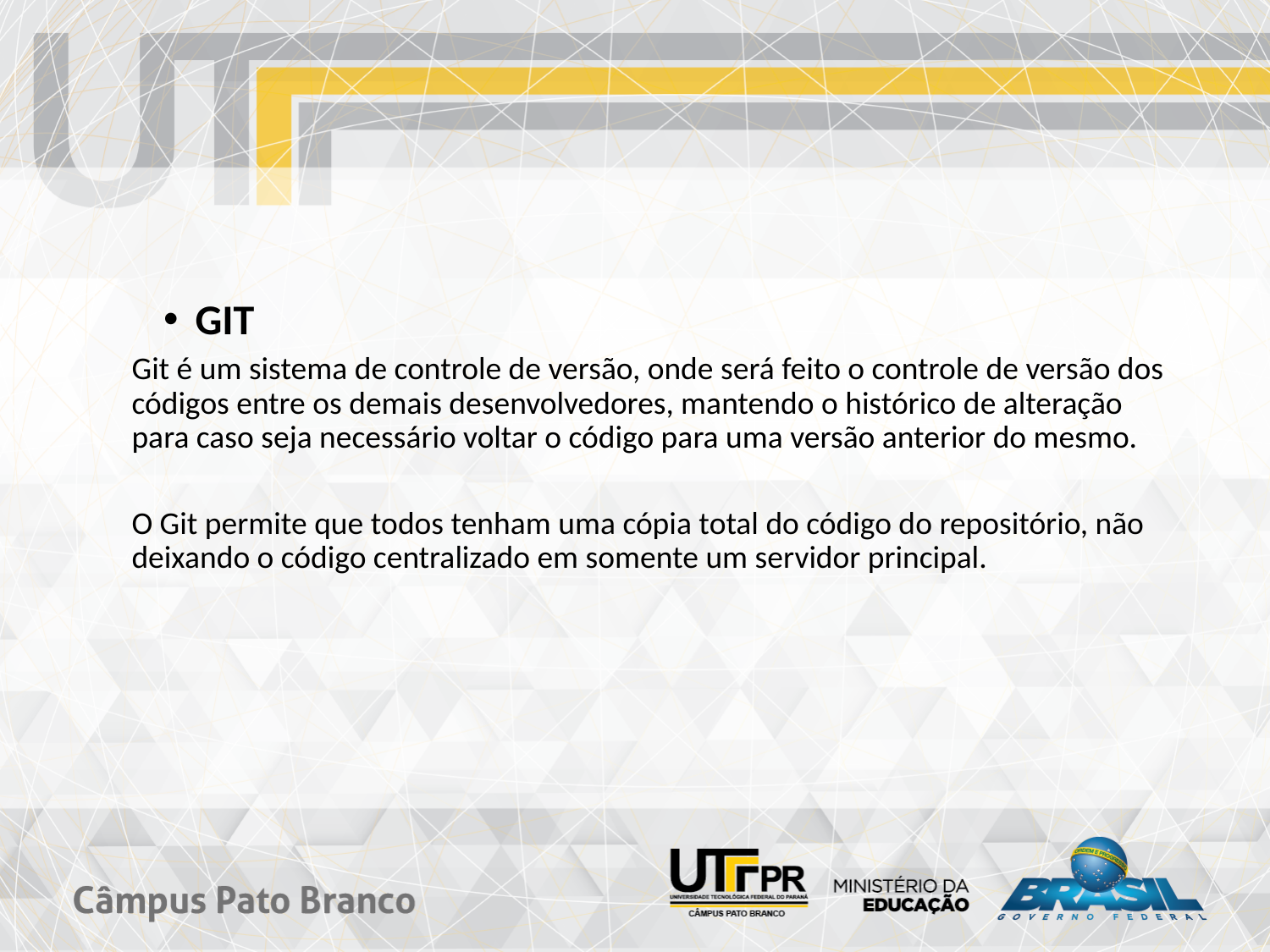

GIT
Git é um sistema de controle de versão, onde será feito o controle de versão dos códigos entre os demais desenvolvedores, mantendo o histórico de alteração para caso seja necessário voltar o código para uma versão anterior do mesmo.

O Git permite que todos tenham uma cópia total do código do repositório, não deixando o código centralizado em somente um servidor principal.